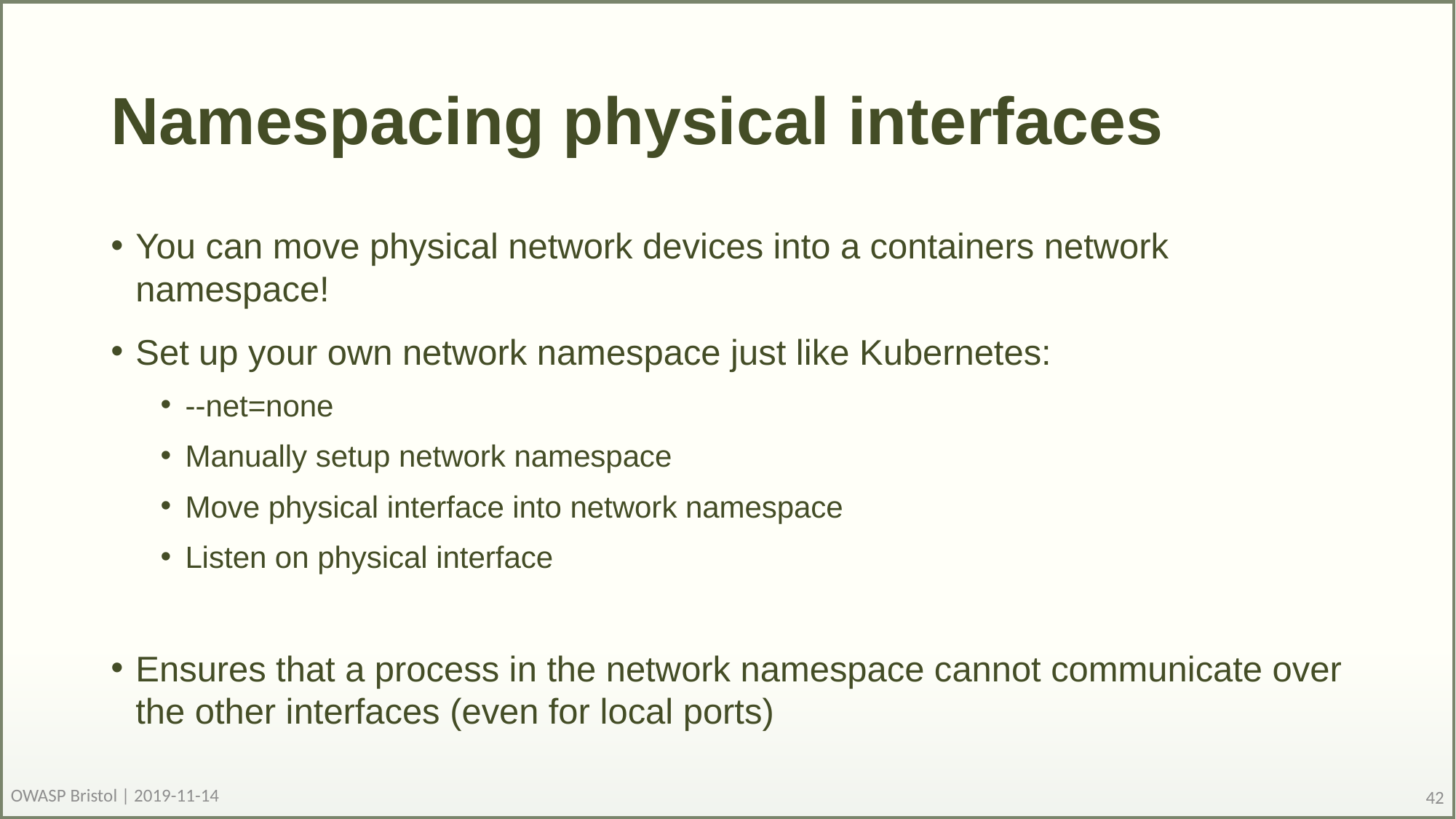

# Namespacing physical interfaces
You can move physical network devices into a containers network namespace!
Set up your own network namespace just like Kubernetes:
--net=none
Manually setup network namespace
Move physical interface into network namespace
Listen on physical interface

Ensures that a process in the network namespace cannot communicate over the other interfaces (even for local ports)

OWASP Bristol | 2019-11-14
42